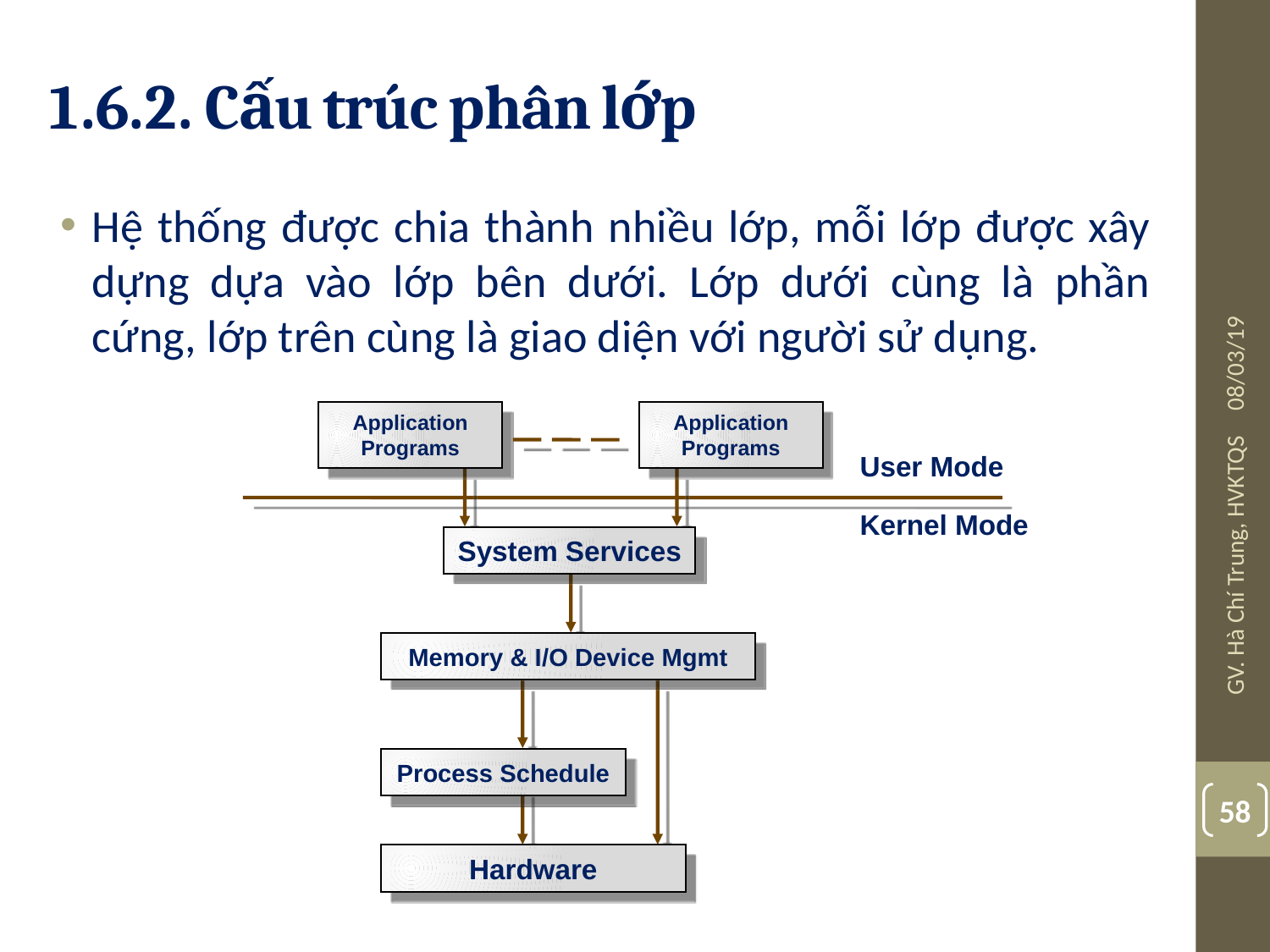

# 1.6.2. Cấu trúc phân lớp
Hệ thống được chia thành nhiều lớp, mỗi lớp được xây dựng dựa vào lớp bên dưới. Lớp dưới cùng là phần cứng, lớp trên cùng là giao diện với người sử dụng.

08/03/19

Application
Programs
Application
Programs

User Mode

Kernel Mode
System Services

Memory & I/O Device Mgmt

Process Schedule

Hardware
GV. Hà Chí Trung, HVKTQS
58